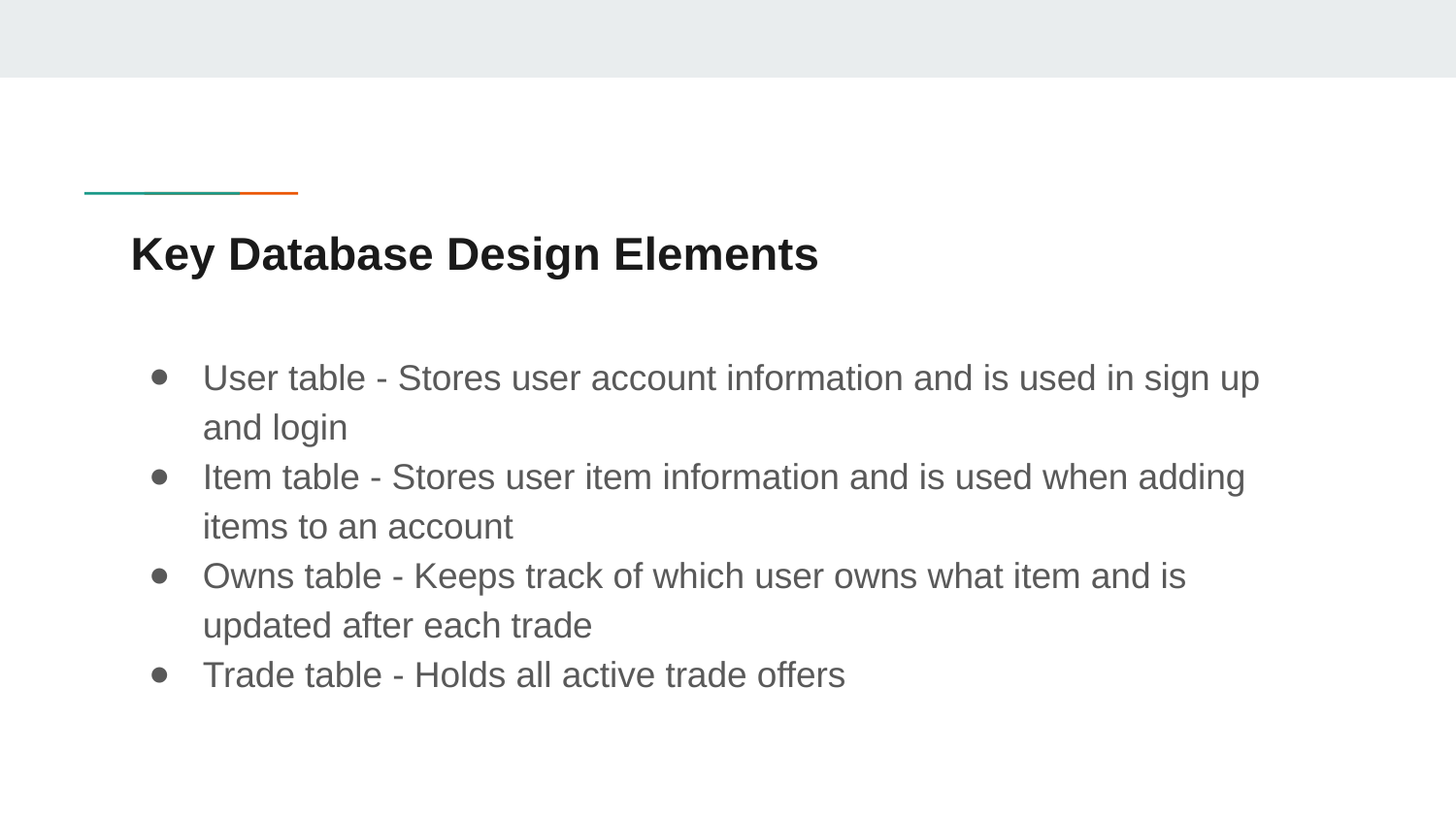

# Key Database Design Elements

User table - Stores user account information and is used in sign up and login
Item table - Stores user item information and is used when adding items to an account
Owns table - Keeps track of which user owns what item and is updated after each trade
Trade table - Holds all active trade offers